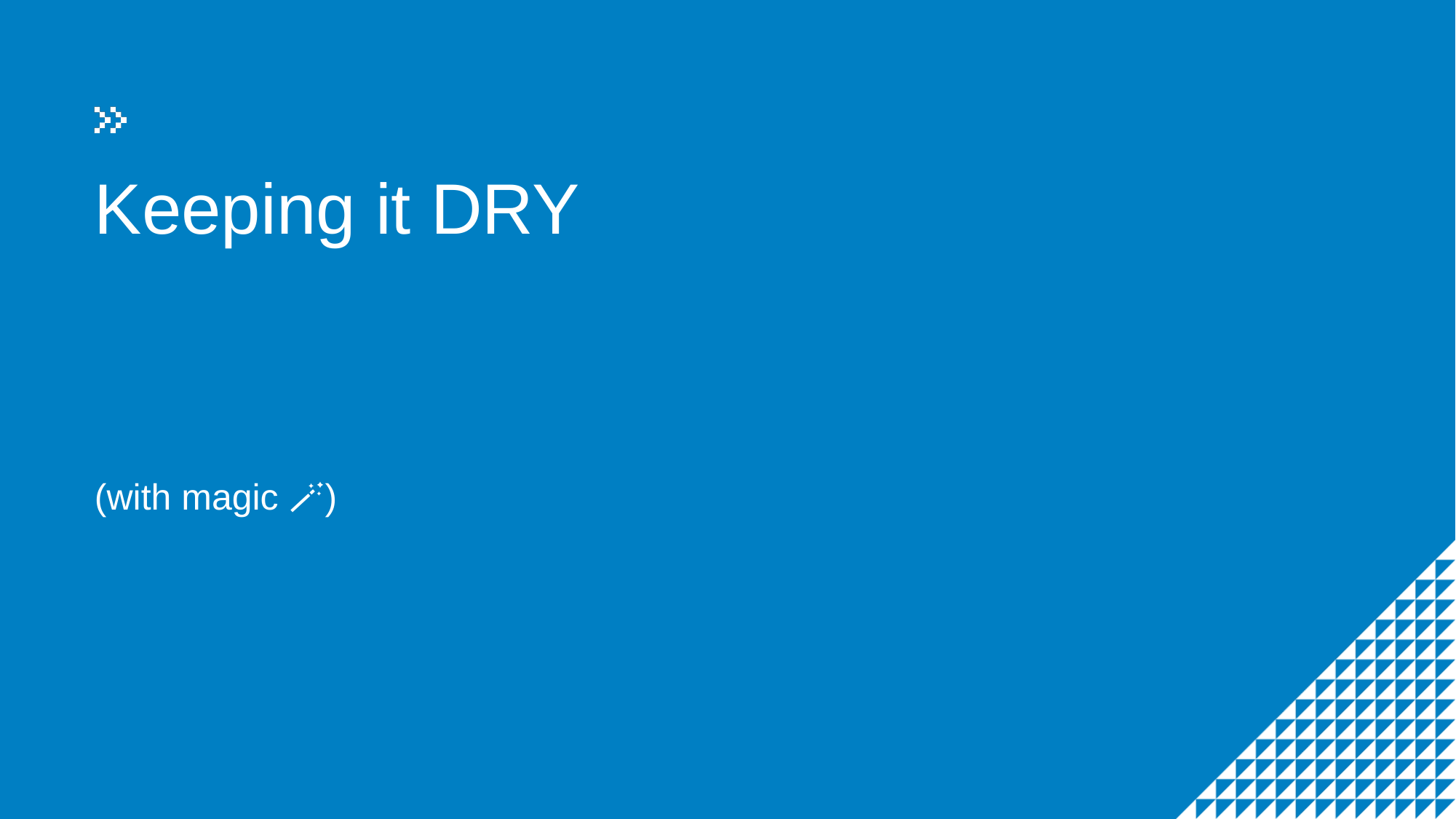

# Keeping it DRY
(with magic 🪄)